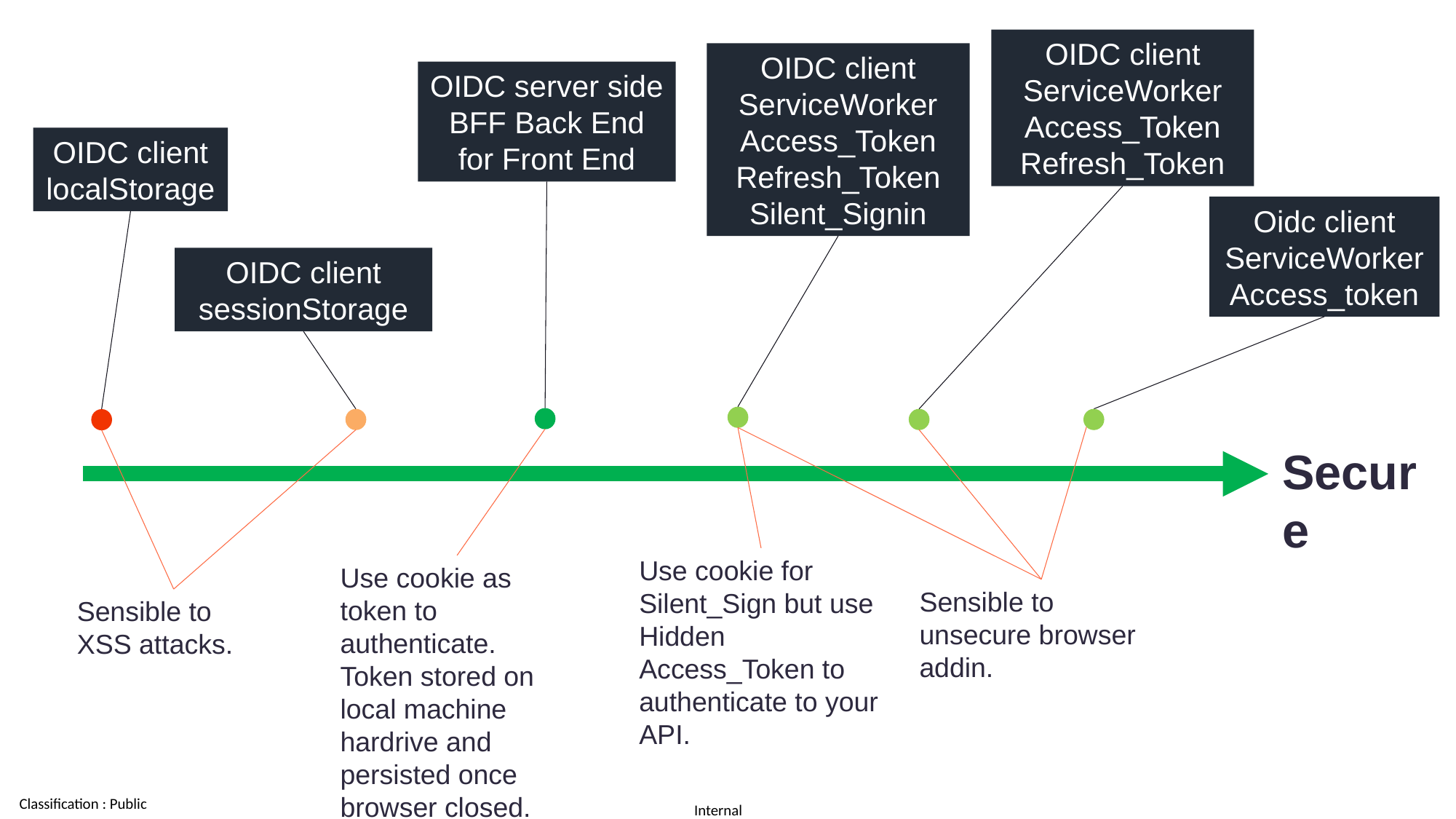

OIDC client
ServiceWorker
Access_Token
Refresh_Token
OIDC client
ServiceWorker
Access_Token
Refresh_Token
Silent_Signin
OIDC server side
BFF Back End for Front End
OIDC client
localStorage
Oidc client
ServiceWorker
Access_token
OIDC client
sessionStorage

Secure
Use cookie for Silent_Sign but use Hidden Access_Token to authenticate to your API.
Use cookie as token to authenticate. Token stored on local machine hardrive and persisted once browser closed.
Sensible to unsecure browser addin.
Sensible to XSS attacks.